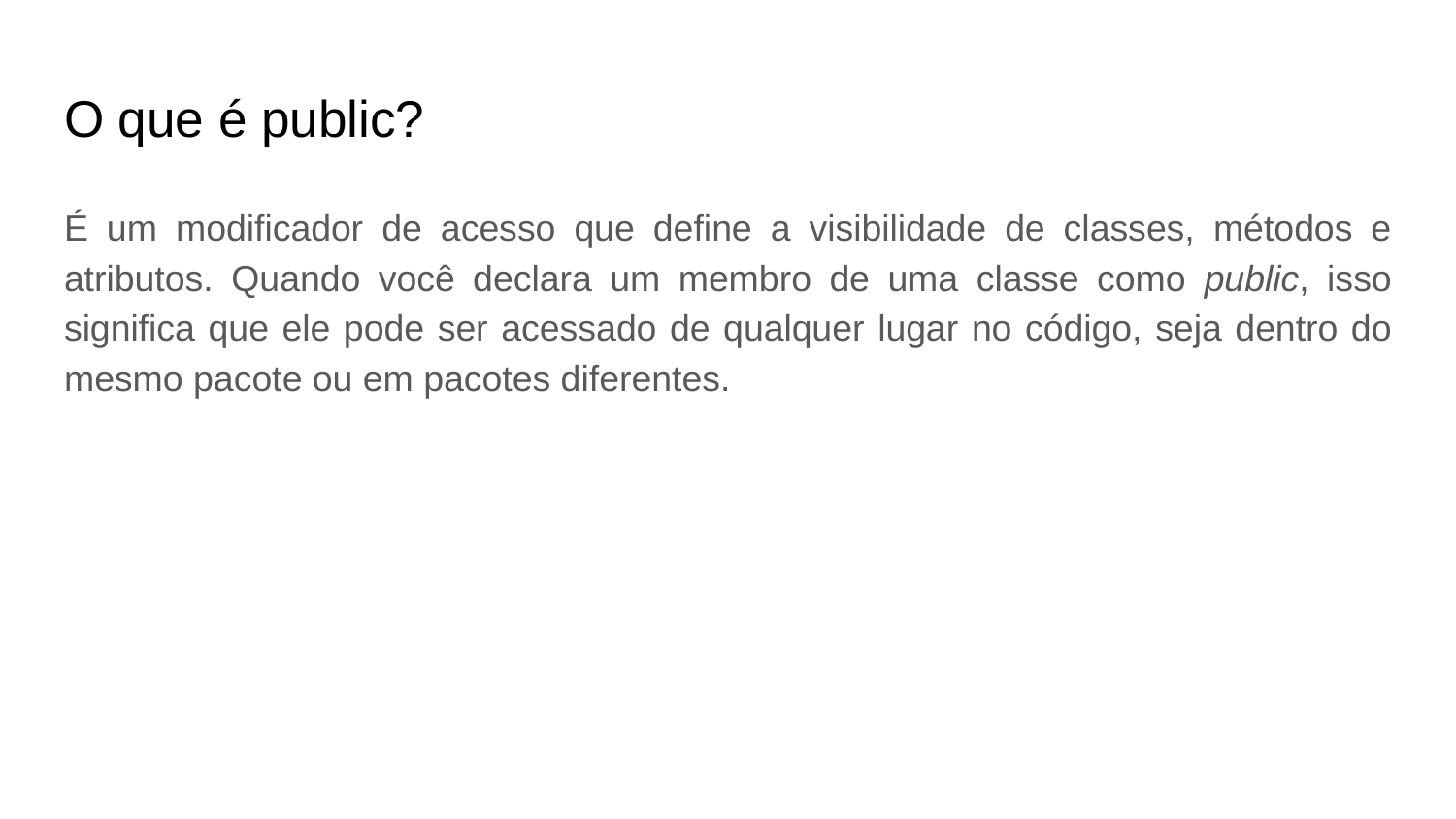

# O que é public?
É um modificador de acesso que define a visibilidade de classes, métodos e atributos. Quando você declara um membro de uma classe como public, isso significa que ele pode ser acessado de qualquer lugar no código, seja dentro do mesmo pacote ou em pacotes diferentes.